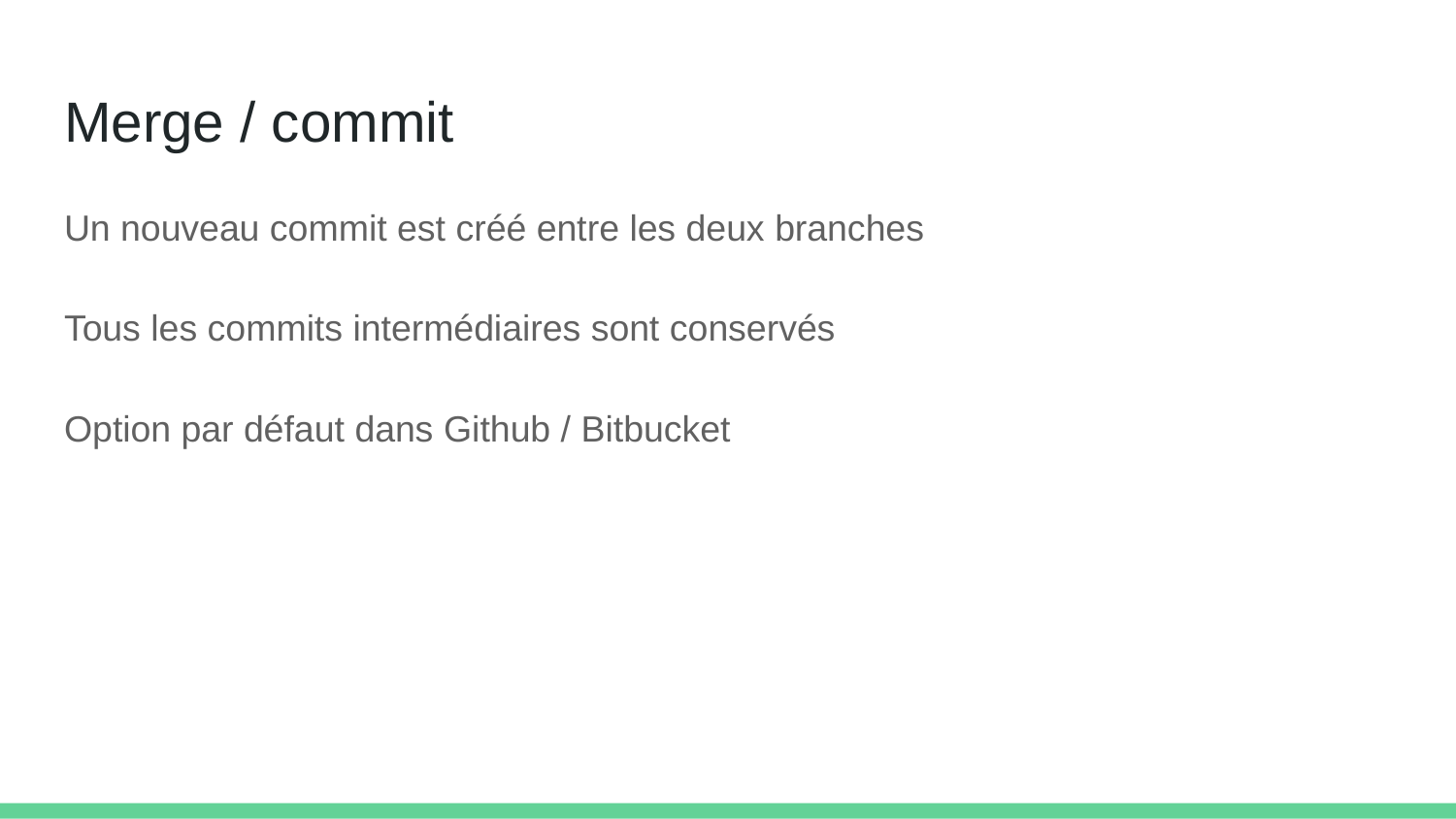

# Merge / commit
Un nouveau commit est créé entre les deux branches

Tous les commits intermédiaires sont conservés

Option par défaut dans Github / Bitbucket